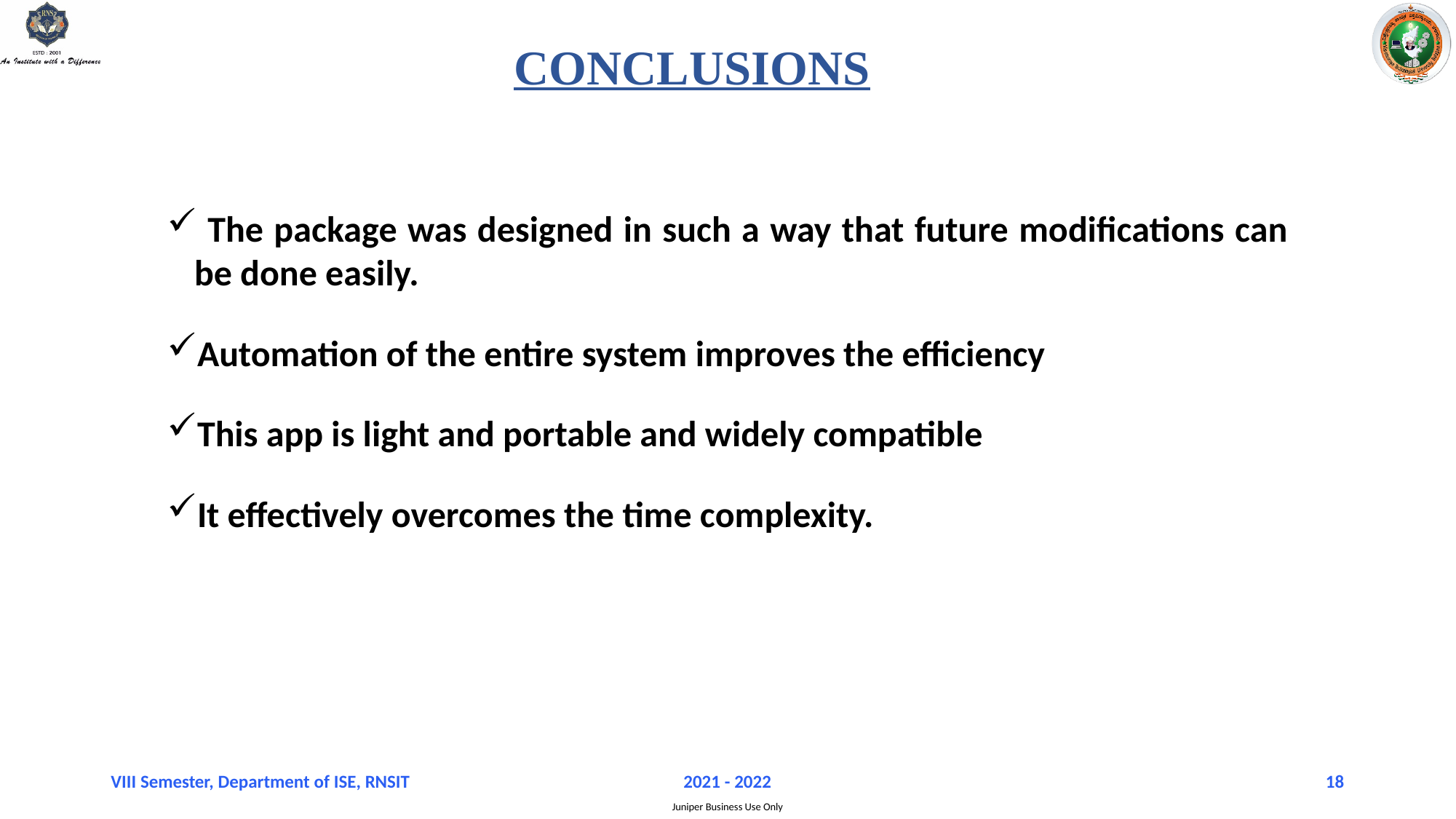

# CONCLUSIONS
 The package was designed in such a way that future modifications can be done easily.
Automation of the entire system improves the efficiency
This app is light and portable and widely compatible
It effectively overcomes the time complexity.

VIII Semester, Department of ISE, RNSIT
2021 - 2022
18